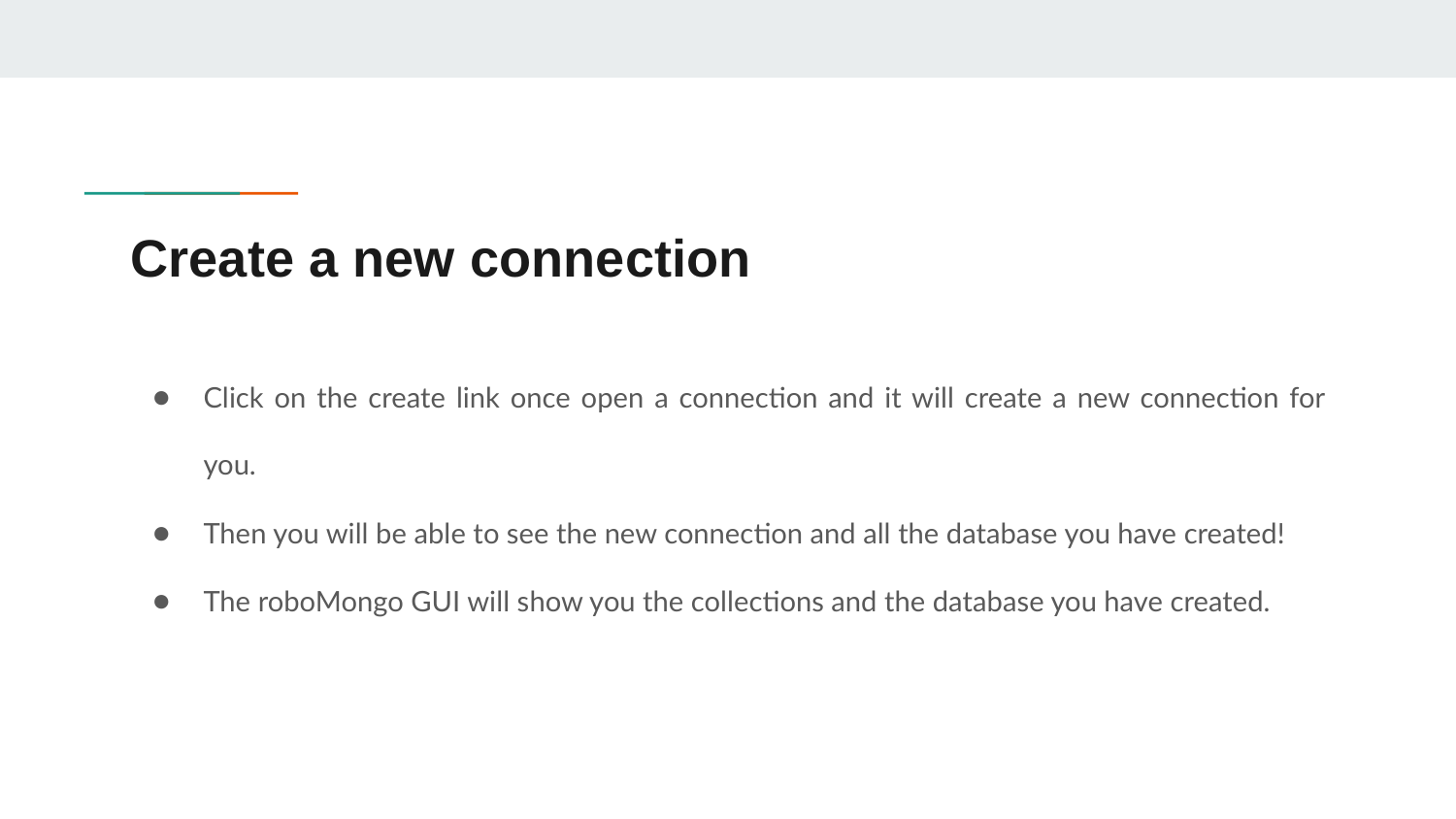

# Create a new connection
Click on the create link once open a connection and it will create a new connection for you.
Then you will be able to see the new connection and all the database you have created!
The roboMongo GUI will show you the collections and the database you have created.